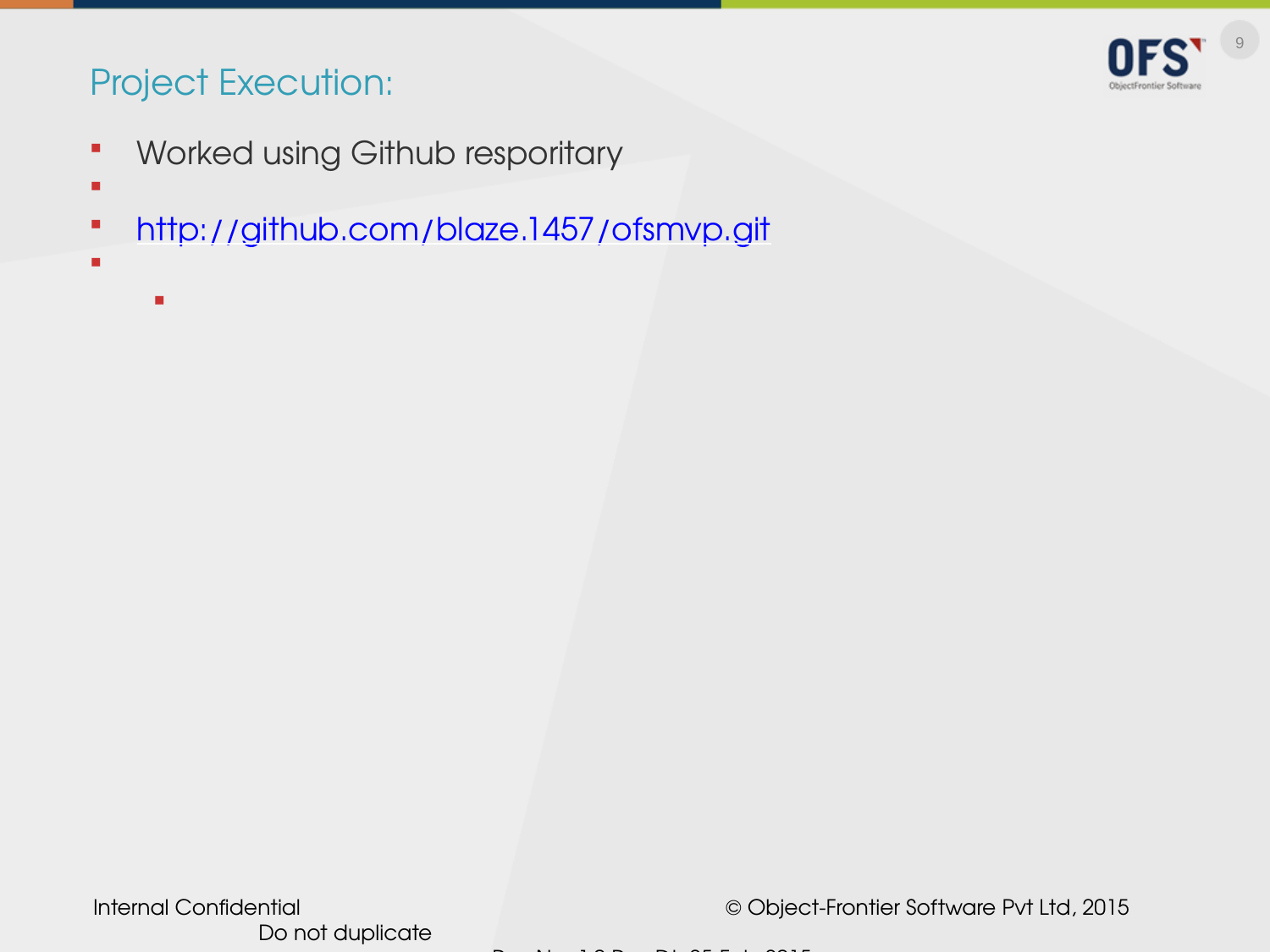

Project Execution:
Worked using Github resporitary

http://github.com/blaze.1457/ofsmvp.git